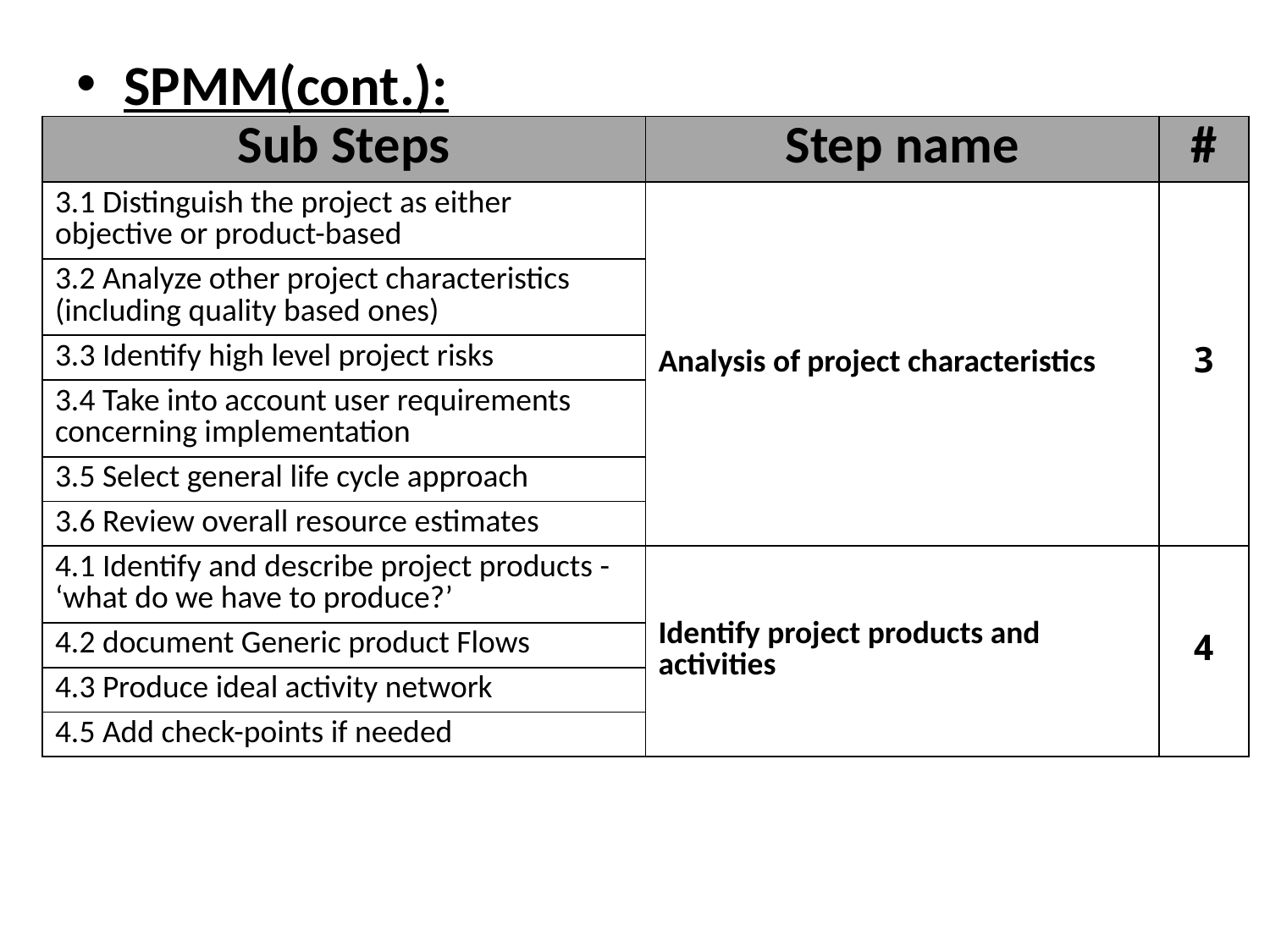

SPMM(cont.):
| Sub Steps | Step name | # |
| --- | --- | --- |
| 3.1 Distinguish the project as either objective or product-based | Analysis of project characteristics | 3 |
| 3.2 Analyze other project characteristics (including quality based ones) |  |  |
| 3.3 Identify high level project risks |  |  |
| 3.4 Take into account user requirements concerning implementation |  |  |
| 3.5 Select general life cycle approach |  |  |
| 3.6 Review overall resource estimates |  |  |
| 4.1 Identify and describe project products - ‘what do we have to produce?’ | Identify project products and activities | 4 |
| 4.2 document Generic product Flows |  |  |
| 4.3 Produce ideal activity network |  |  |
| 4.5 Add check-points if needed |  |  |